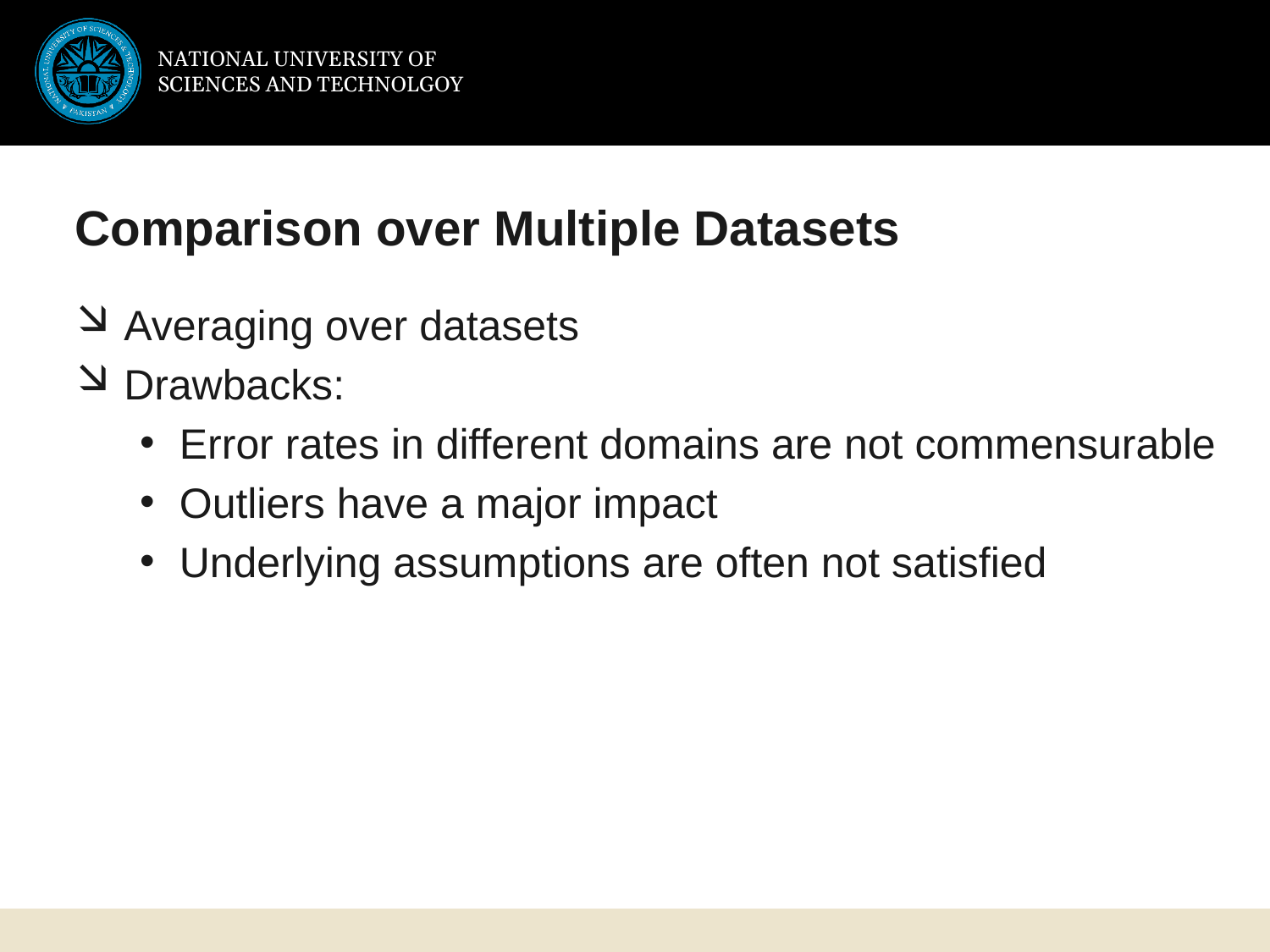

# Comparison over Multiple Datasets
Averaging over datasets
Drawbacks:
Error rates in different domains are not commensurable
Outliers have a major impact
Underlying assumptions are often not satisfied